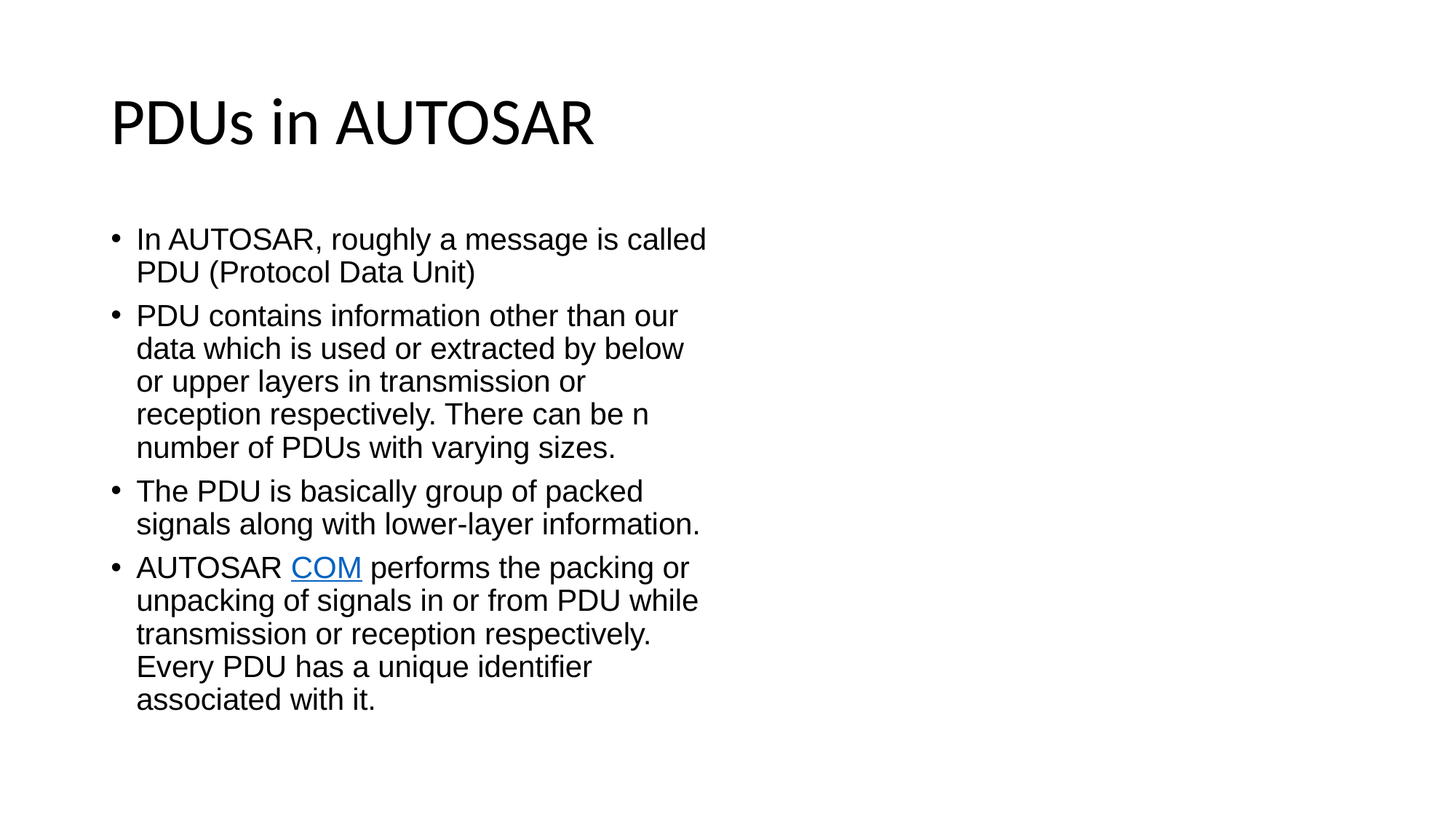

# PDUs in AUTOSAR
In AUTOSAR, roughly a message is called PDU (Protocol Data Unit)
PDU contains information other than our data which is used or extracted by below or upper layers in transmission or reception respectively. There can be n number of PDUs with varying sizes.
The PDU is basically group of packed signals along with lower-layer information.
AUTOSAR COM performs the packing or unpacking of signals in or from PDU while transmission or reception respectively. Every PDU has a unique identifier associated with it.